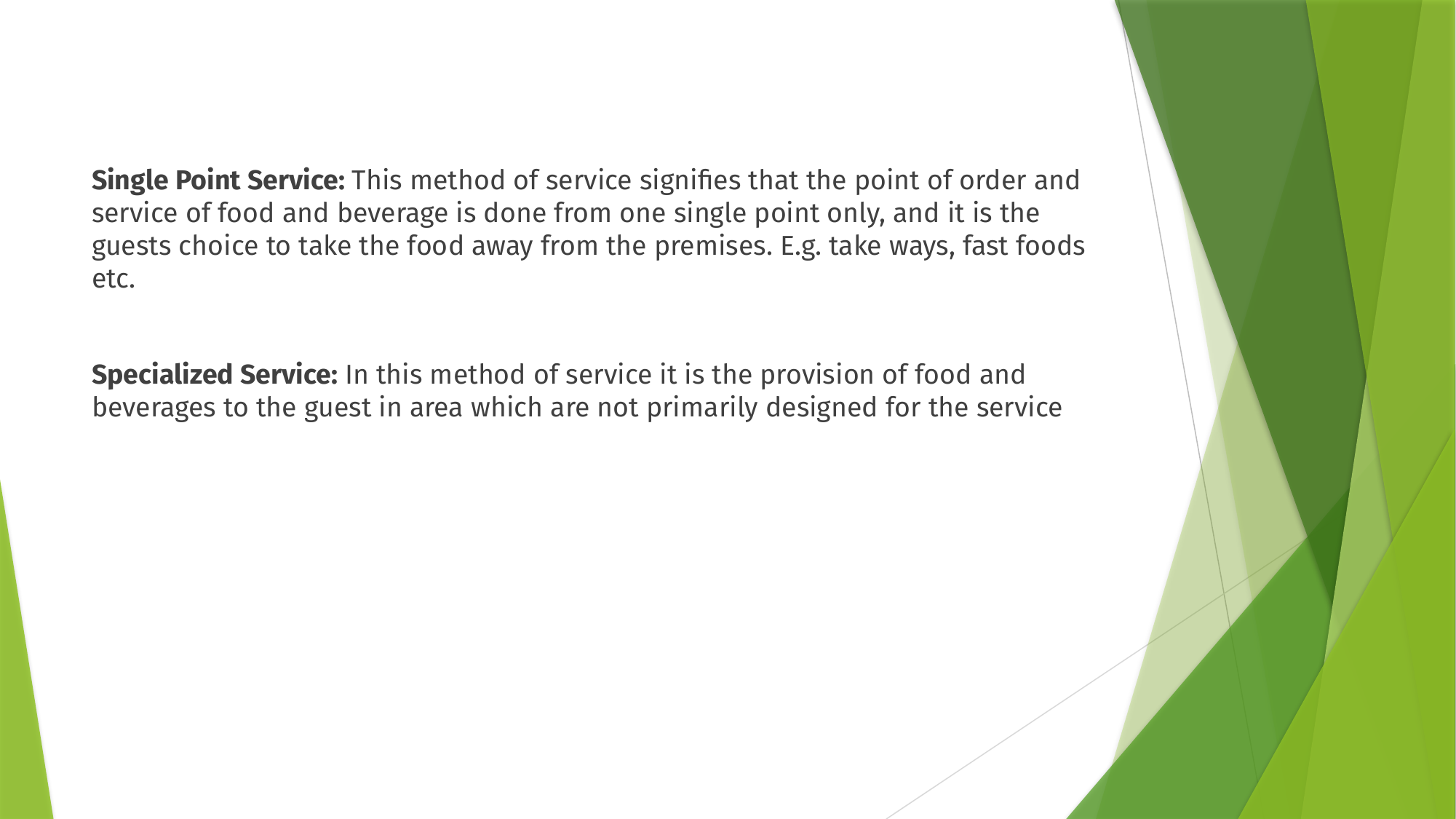

Single Point Service: This method of service signifies that the point of order and service of food and beverage is done from one single point only, and it is the guests choice to take the food away from the premises. E.g. take ways, fast foods etc.

Specialized Service: In this method of service it is the provision of food and beverages to the guest in area which are not primarily designed for the service